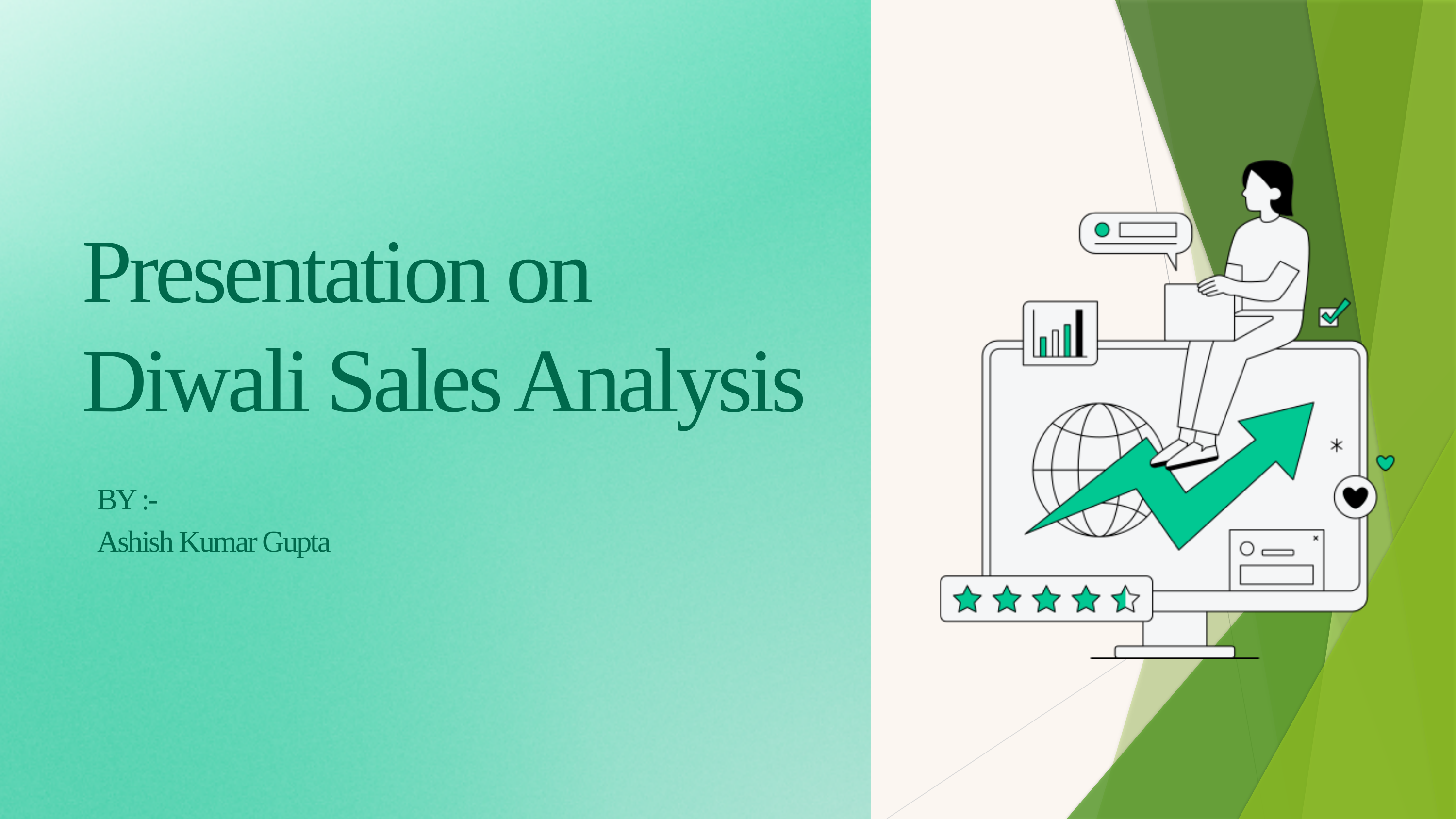

Presentation on Diwali Sales Analysis

 BY :-
 Ashish Kumar Gupta